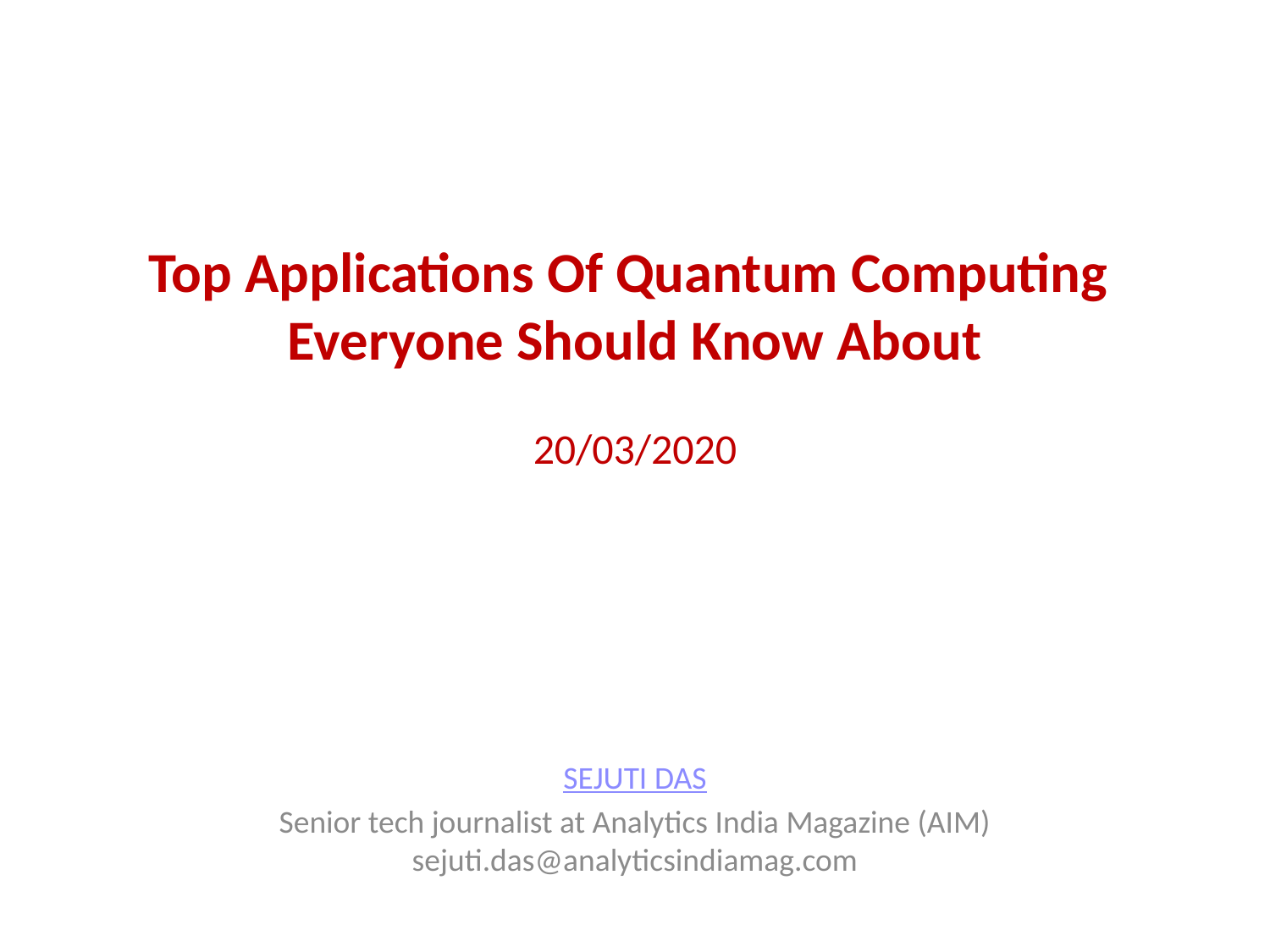

# Top Applications Of Quantum Computing Everyone Should Know About 20/03/2020
SEJUTI DAS
Senior tech journalist at Analytics India Magazine (AIM) sejuti.das@analyticsindiamag.com